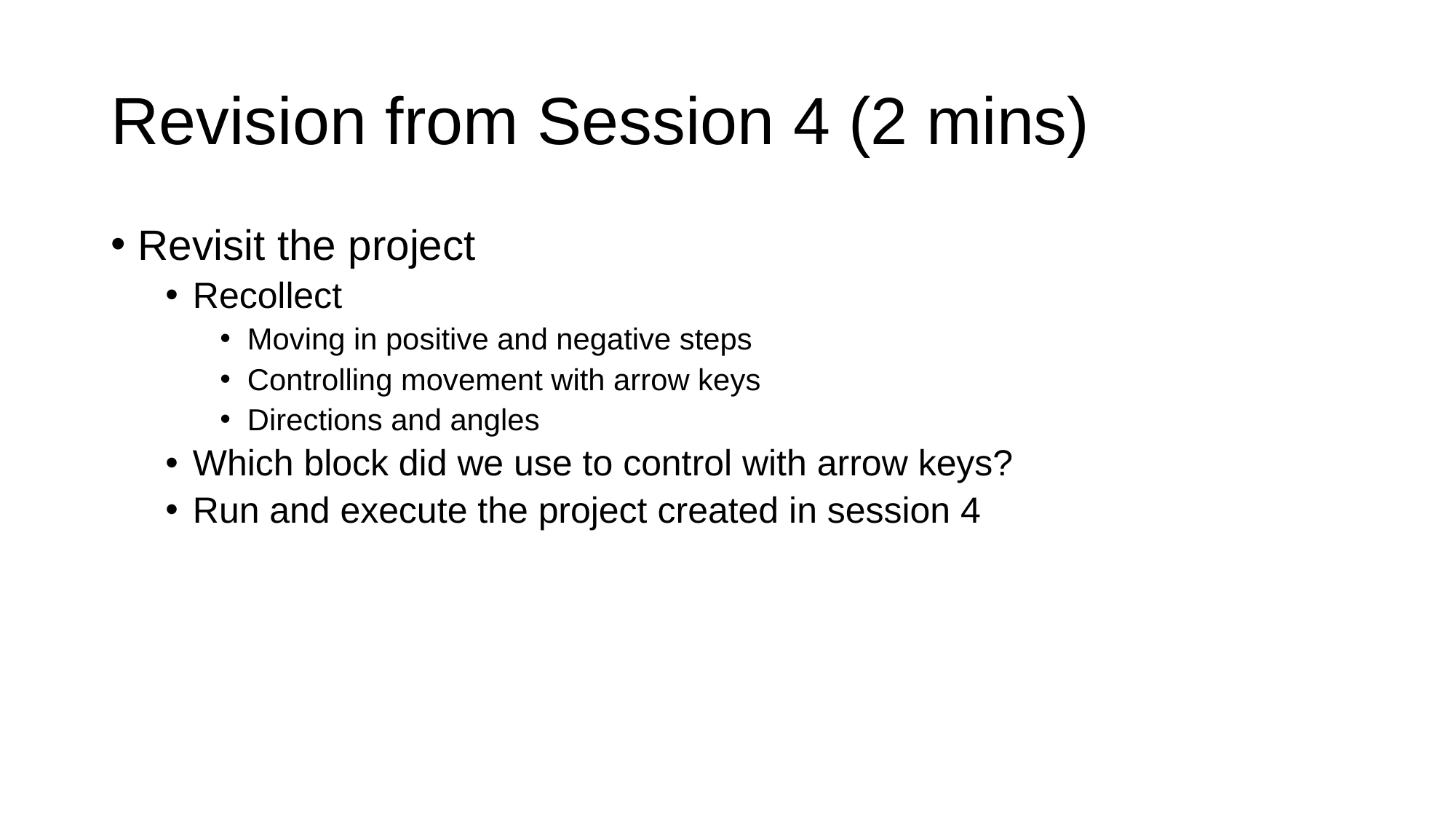

# Revision from Session 4 (2 mins)
Revisit the project
Recollect
Moving in positive and negative steps
Controlling movement with arrow keys
Directions and angles
Which block did we use to control with arrow keys?
Run and execute the project created in session 4